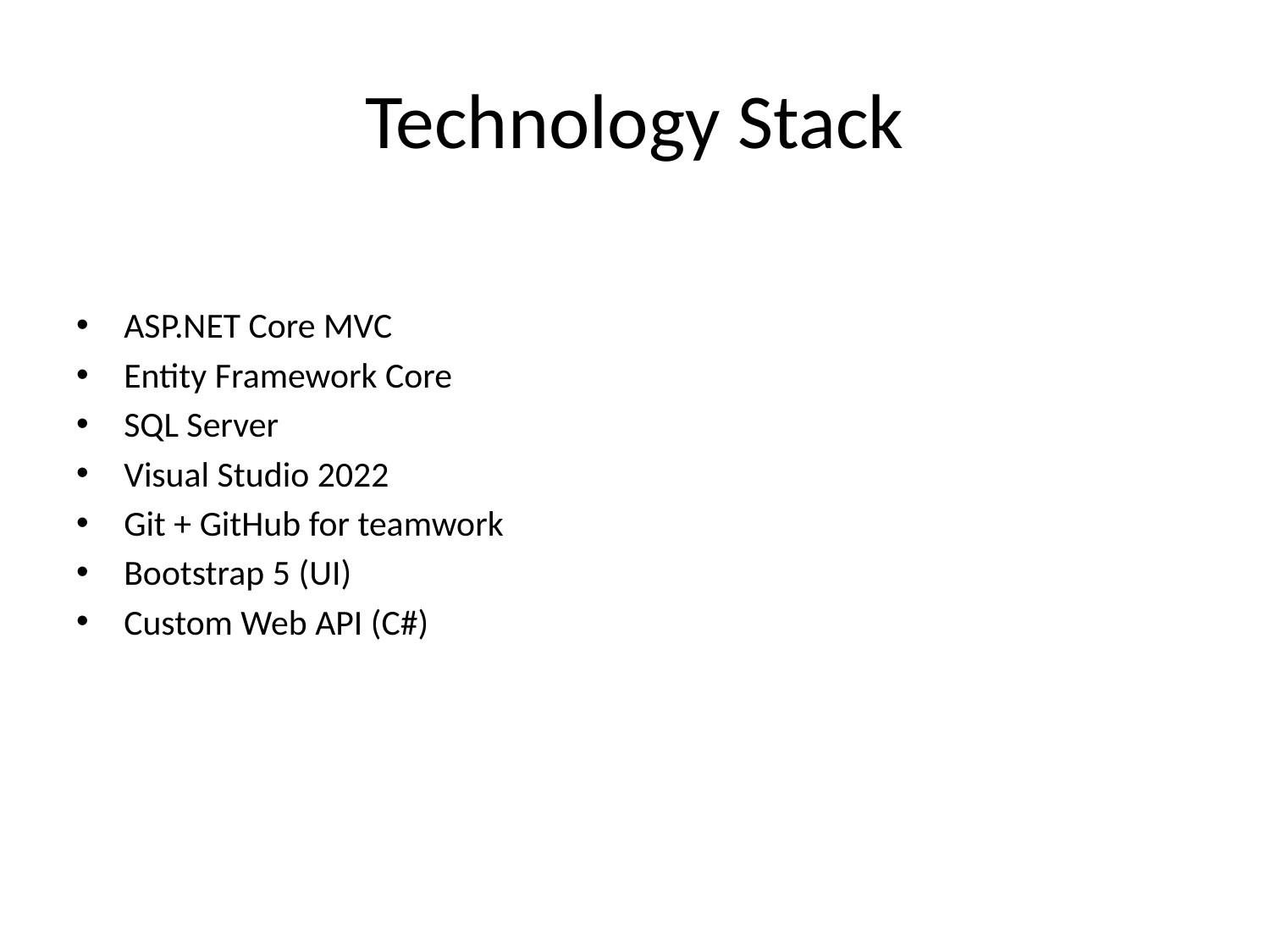

# Technology Stack

ASP.NET Core MVC
Entity Framework Core
SQL Server
Visual Studio 2022
Git + GitHub for teamwork
Bootstrap 5 (UI)
Custom Web API (C#)